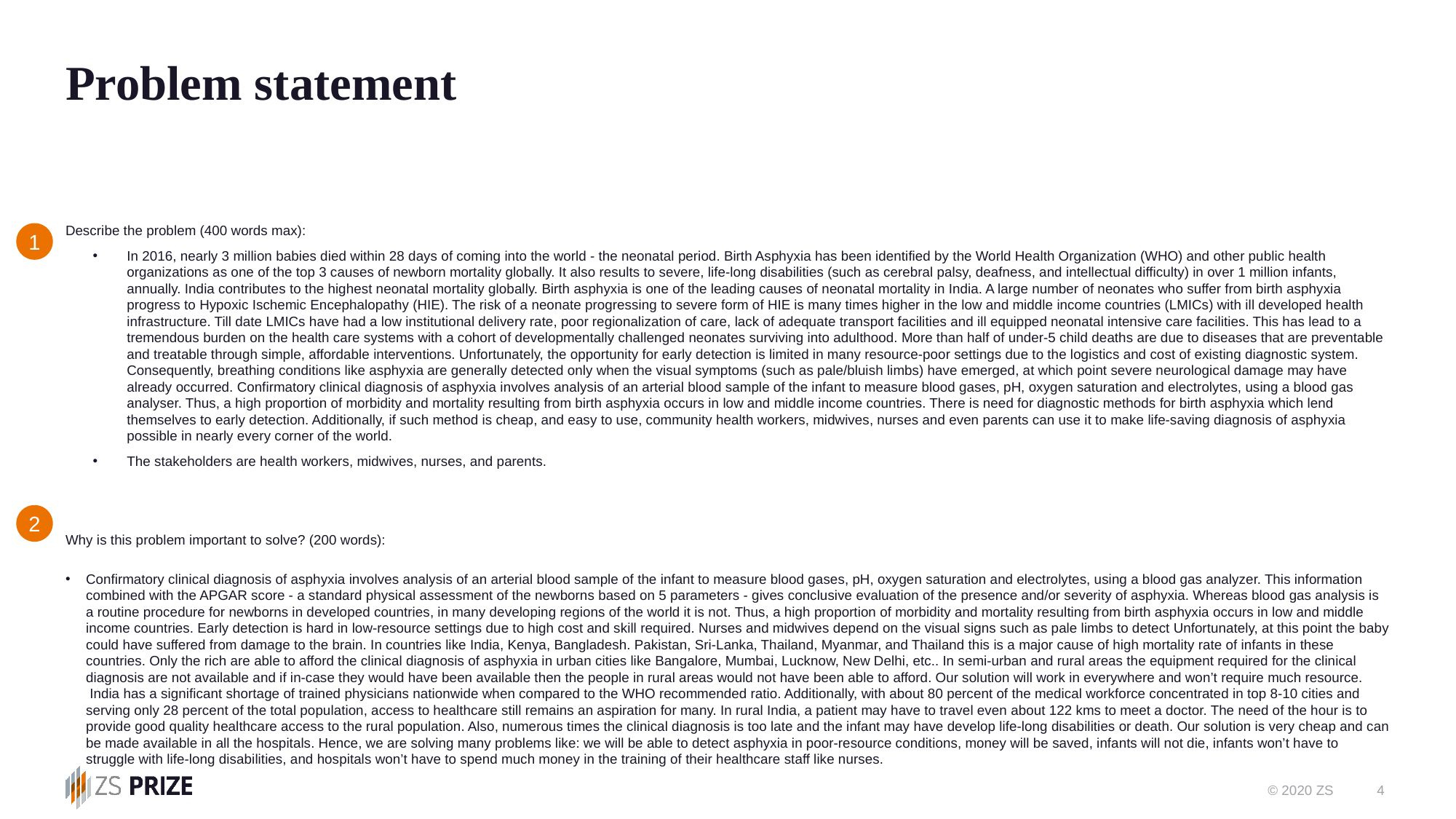

# Problem statement
Describe the problem (400 words max):
In 2016, nearly 3 million babies died within 28 days of coming into the world - the neonatal period. Birth Asphyxia has been identified by the World Health Organization (WHO) and other public health organizations as one of the top 3 causes of newborn mortality globally. It also results to severe, life-long disabilities (such as cerebral palsy, deafness, and intellectual difficulty) in over 1 million infants, annually. India contributes to the highest neonatal mortality globally. Birth asphyxia is one of the leading causes of neonatal mortality in India. A large number of neonates who suffer from birth asphyxia progress to Hypoxic Ischemic Encephalopathy (HIE). The risk of a neonate progressing to severe form of HIE is many times higher in the low and middle income countries (LMICs) with ill developed health infrastructure. Till date LMICs have had a low institutional delivery rate, poor regionalization of care, lack of adequate transport facilities and ill equipped neonatal intensive care facilities. This has lead to a tremendous burden on the health care systems with a cohort of developmentally challenged neonates surviving into adulthood. More than half of under-5 child deaths are due to diseases that are preventable and treatable through simple, affordable interventions. Unfortunately, the opportunity for early detection is limited in many resource-poor settings due to the logistics and cost of existing diagnostic system. Consequently, breathing conditions like asphyxia are generally detected only when the visual symptoms (such as pale/bluish limbs) have emerged, at which point severe neurological damage may have already occurred. Confirmatory clinical diagnosis of asphyxia involves analysis of an arterial blood sample of the infant to measure blood gases, pH, oxygen saturation and electrolytes, using a blood gas analyser. Thus, a high proportion of morbidity and mortality resulting from birth asphyxia occurs in low and middle income countries. There is need for diagnostic methods for birth asphyxia which lend themselves to early detection. Additionally, if such method is cheap, and easy to use, community health workers, midwives, nurses and even parents can use it to make life-saving diagnosis of asphyxia possible in nearly every corner of the world.
The stakeholders are health workers, midwives, nurses, and parents.

Why is this problem important to solve? (200 words):
Confirmatory clinical diagnosis of asphyxia involves analysis of an arterial blood sample of the infant to measure blood gases, pH, oxygen saturation and electrolytes, using a blood gas analyzer. This information combined with the APGAR score - a standard physical assessment of the newborns based on 5 parameters - gives conclusive evaluation of the presence and/or severity of asphyxia. Whereas blood gas analysis is a routine procedure for newborns in developed countries, in many developing regions of the world it is not. Thus, a high proportion of morbidity and mortality resulting from birth asphyxia occurs in low and middle income countries. Early detection is hard in low-resource settings due to high cost and skill required. Nurses and midwives depend on the visual signs such as pale limbs to detect Unfortunately, at this point the baby could have suffered from damage to the brain. In countries like India, Kenya, Bangladesh. Pakistan, Sri-Lanka, Thailand, Myanmar, and Thailand this is a major cause of high mortality rate of infants in these countries. Only the rich are able to afford the clinical diagnosis of asphyxia in urban cities like Bangalore, Mumbai, Lucknow, New Delhi, etc.. In semi-urban and rural areas the equipment required for the clinical diagnosis are not available and if in-case they would have been available then the people in rural areas would not have been able to afford. Our solution will work in everywhere and won’t require much resource.  India has a significant shortage of trained physicians nationwide when compared to the WHO recommended ratio. Additionally, with about 80 percent of the medical workforce concentrated in top 8-10 cities and serving only 28 percent of the total population, access to healthcare still remains an aspiration for many. In rural India, a patient may have to travel even about 122 kms to meet a doctor. The need of the hour is to provide good quality healthcare access to the rural population. Also, numerous times the clinical diagnosis is too late and the infant may have develop life-long disabilities or death. Our solution is very cheap and can be made available in all the hospitals. Hence, we are solving many problems like: we will be able to detect asphyxia in poor-resource conditions, money will be saved, infants will not die, infants won’t have to struggle with life-long disabilities, and hospitals won’t have to spend much money in the training of their healthcare staff like nurses.

1
2